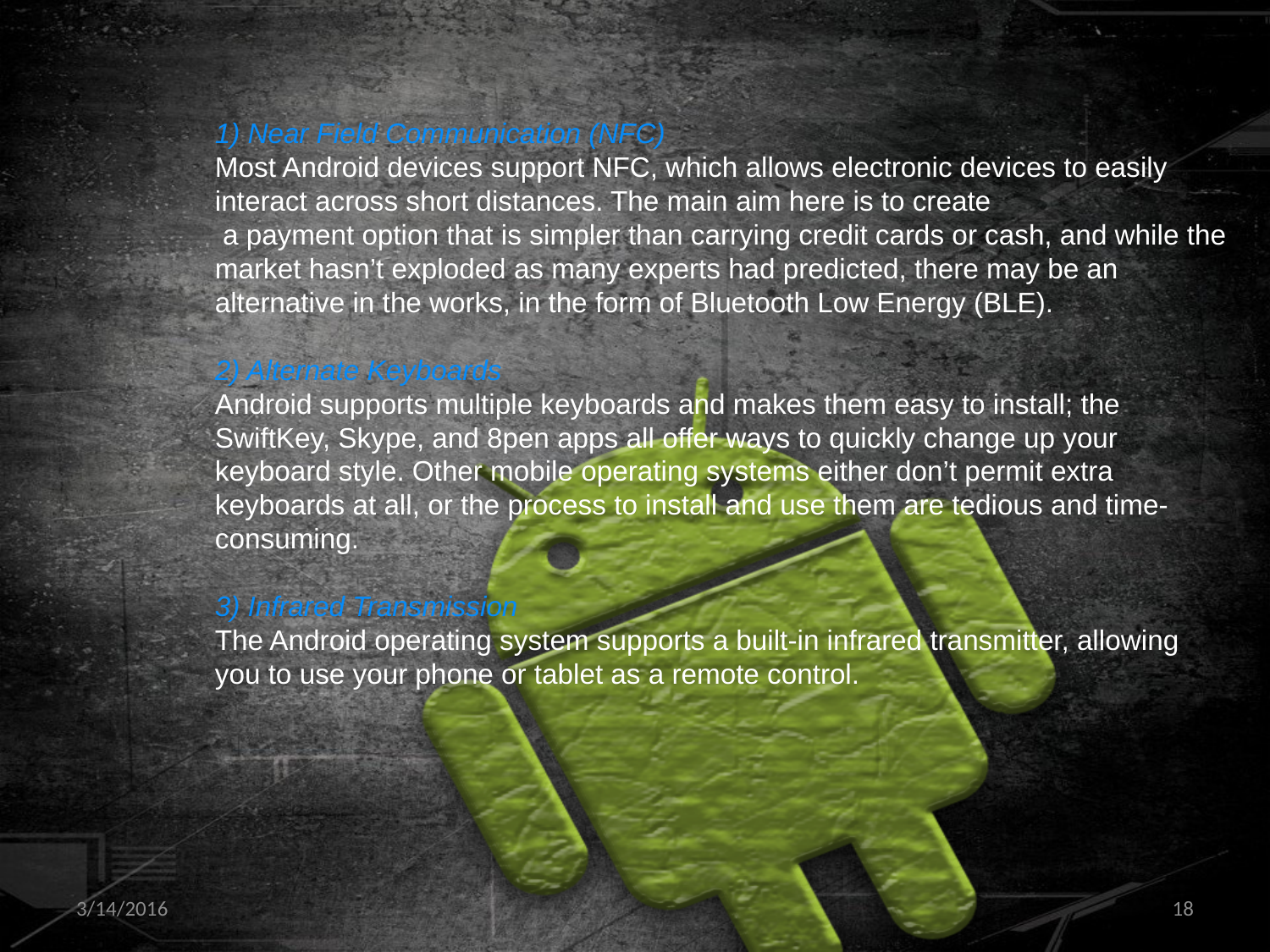

1) Near Field Communication (NFC)
Most Android devices support NFC, which allows electronic devices to easily interact across short distances. The main aim here is to create
 a payment option that is simpler than carrying credit cards or cash, and while the market hasn’t exploded as many experts had predicted, there may be an alternative in the works, in the form of Bluetooth Low Energy (BLE).

2) Alternate Keyboards
Android supports multiple keyboards and makes them easy to install; the SwiftKey, Skype, and 8pen apps all offer ways to quickly change up your keyboard style. Other mobile operating systems either don’t permit extra keyboards at all, or the process to install and use them are tedious and time-consuming.

3) Infrared Transmission
The Android operating system supports a built-in infrared transmitter, allowing you to use your phone or tablet as a remote control.

3/14/2016
18